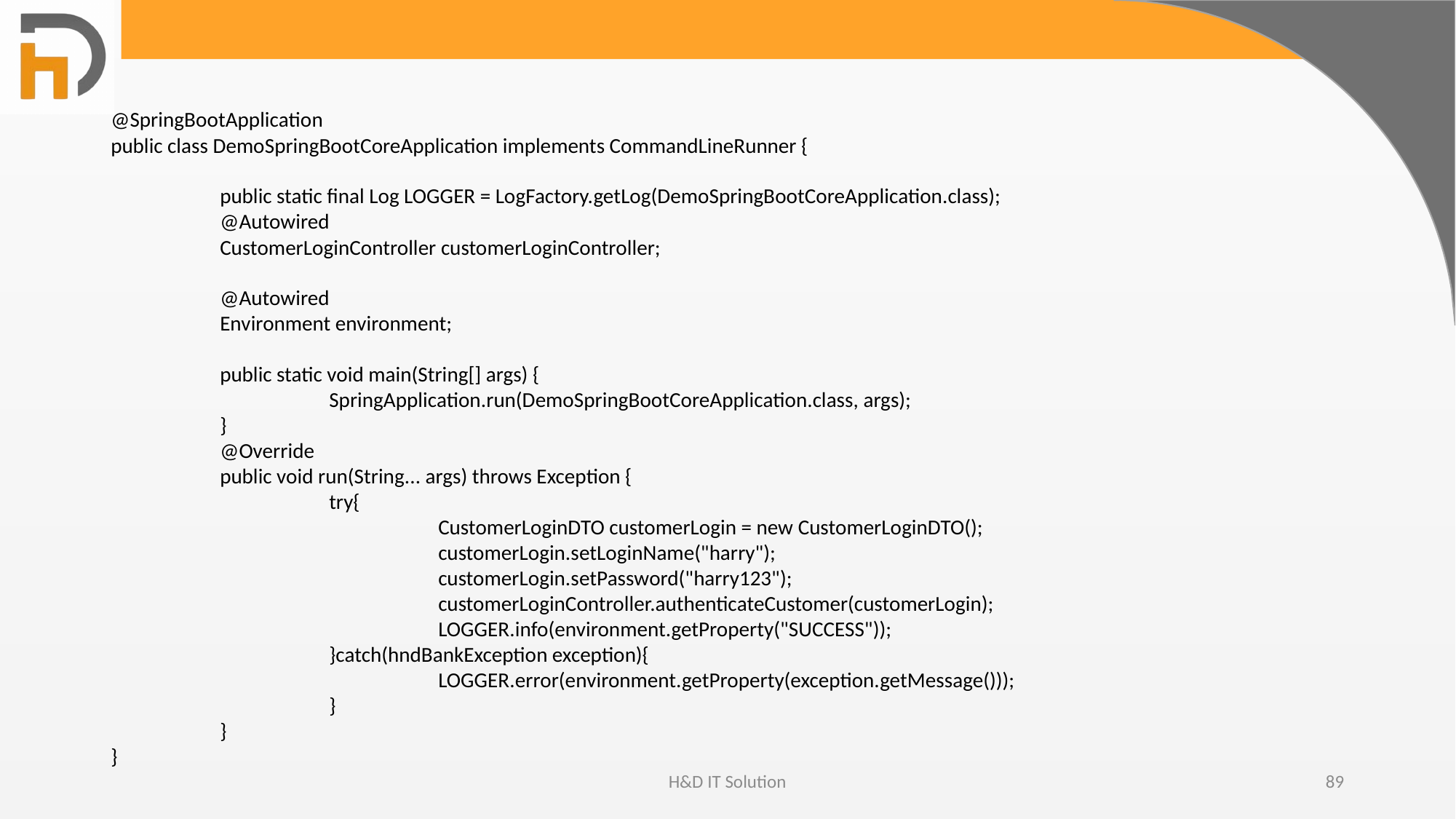

@SpringBootApplication
public class DemoSpringBootCoreApplication implements CommandLineRunner {

	public static final Log LOGGER = LogFactory.getLog(DemoSpringBootCoreApplication.class);
	@Autowired
	CustomerLoginController customerLoginController;

	@Autowired
	Environment environment;

	public static void main(String[] args) {
		SpringApplication.run(DemoSpringBootCoreApplication.class, args);
	}
	@Override
	public void run(String... args) throws Exception {
		try{
			CustomerLoginDTO customerLogin = new CustomerLoginDTO();
			customerLogin.setLoginName("harry");
			customerLogin.setPassword("harry123");
			customerLoginController.authenticateCustomer(customerLogin);
			LOGGER.info(environment.getProperty("SUCCESS"));
		}catch(hndBankException exception){
			LOGGER.error(environment.getProperty(exception.getMessage()));
		}
	}
}
H&D IT Solution
89